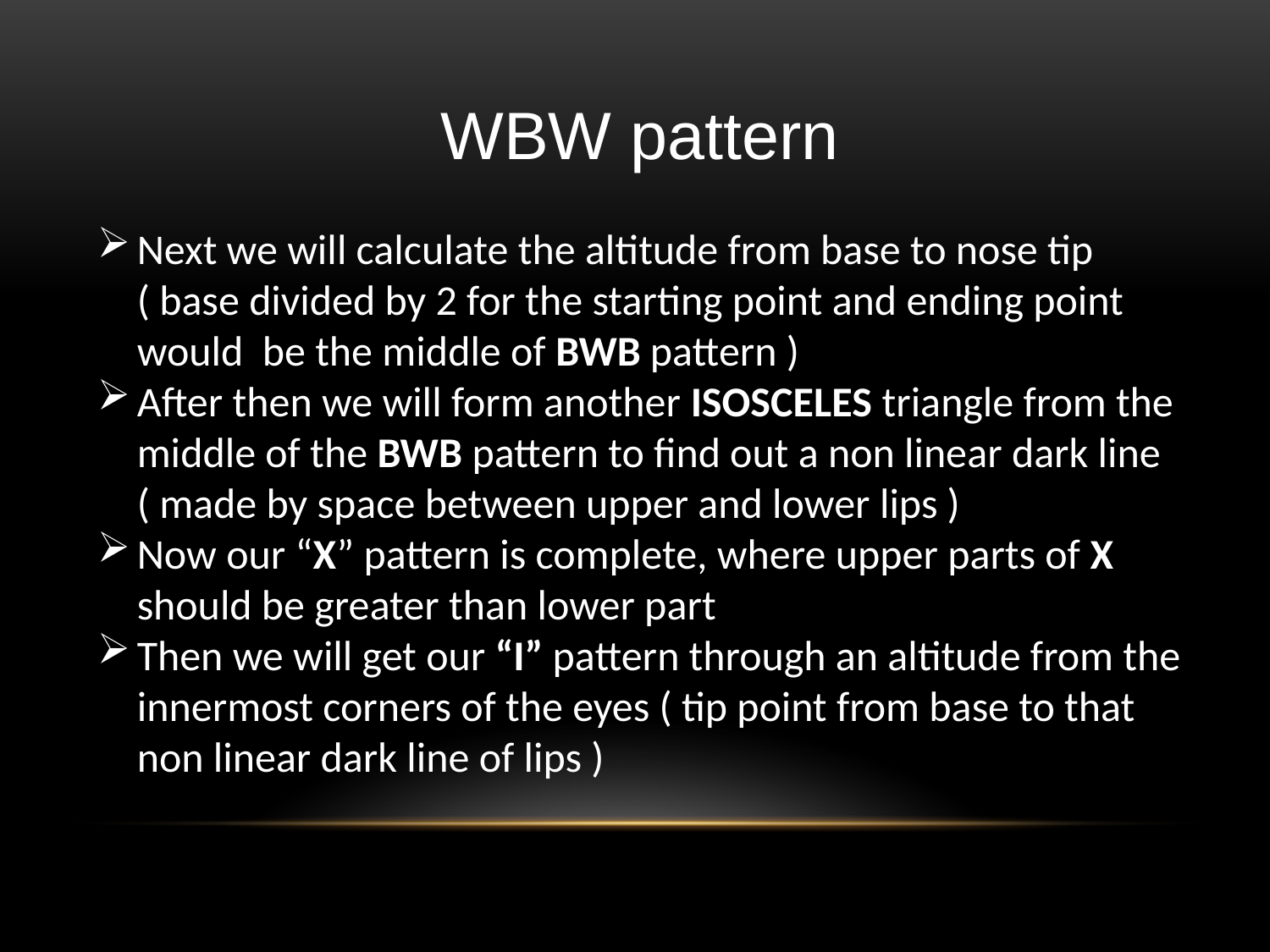

WBW pattern
Next we will calculate the altitude from base to nose tip ( base divided by 2 for the starting point and ending point would  be the middle of BWB pattern )
After then we will form another ISOSCELES triangle from the middle of the BWB pattern to find out a non linear dark line ( made by space between upper and lower lips )
Now our “X” pattern is complete, where upper parts of X should be greater than lower part
Then we will get our “I” pattern through an altitude from the innermost corners of the eyes ( tip point from base to that non linear dark line of lips )